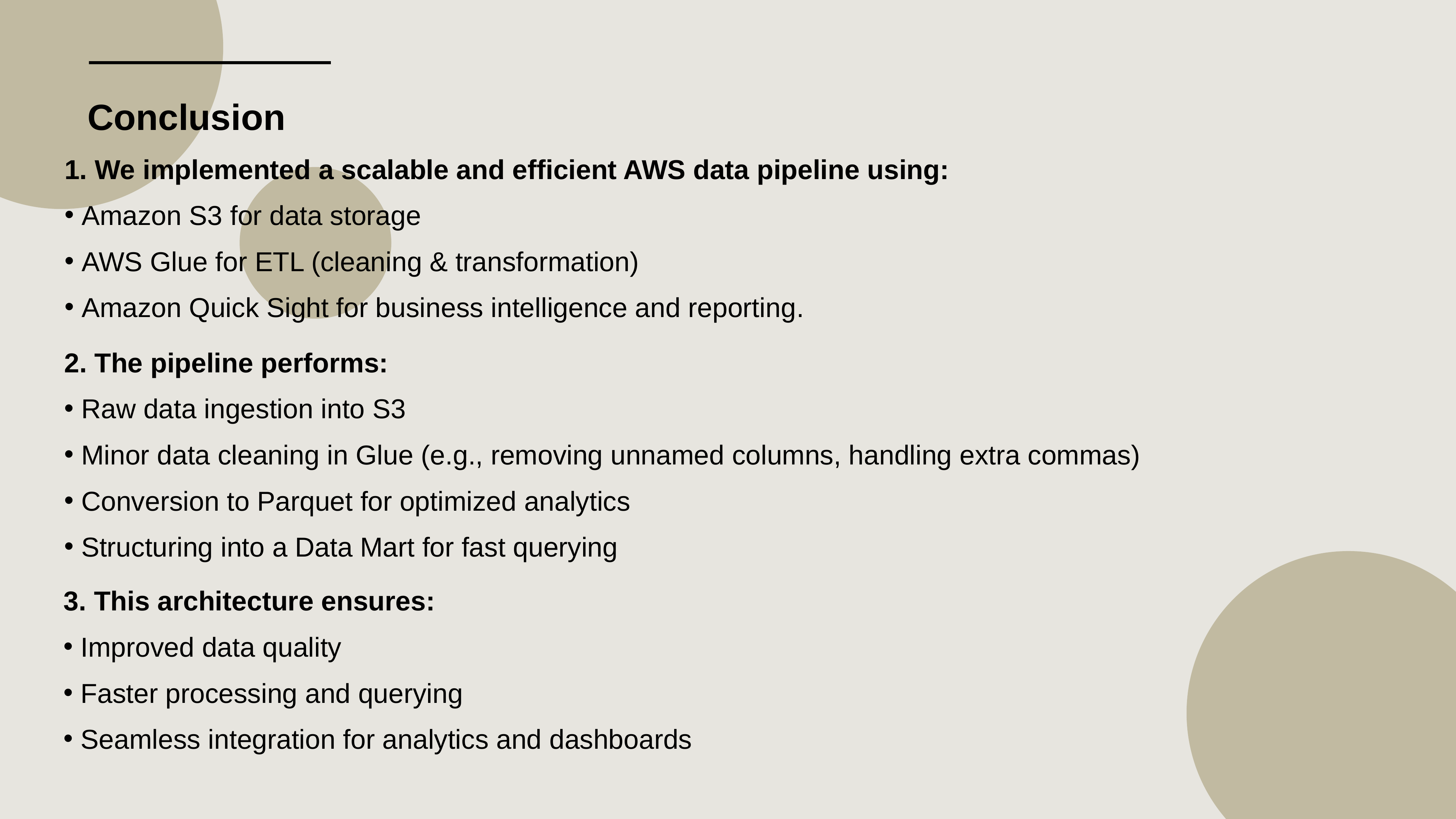

Conclusion
1. We implemented a scalable and efficient AWS data pipeline using:​
Amazon S3 for data storage​
AWS Glue for ETL (cleaning & transformation)​
Amazon Quick Sight for business intelligence and reporting​.

2. The pipeline performs:
Raw data ingestion into S3
Minor data cleaning in Glue (e.g., removing unnamed columns, handling extra commas)
Conversion to Parquet for optimized analytics
Structuring into a Data Mart for fast querying

3. This architecture ensures:
Improved data quality
Faster processing and querying
Seamless integration for analytics and dashboards